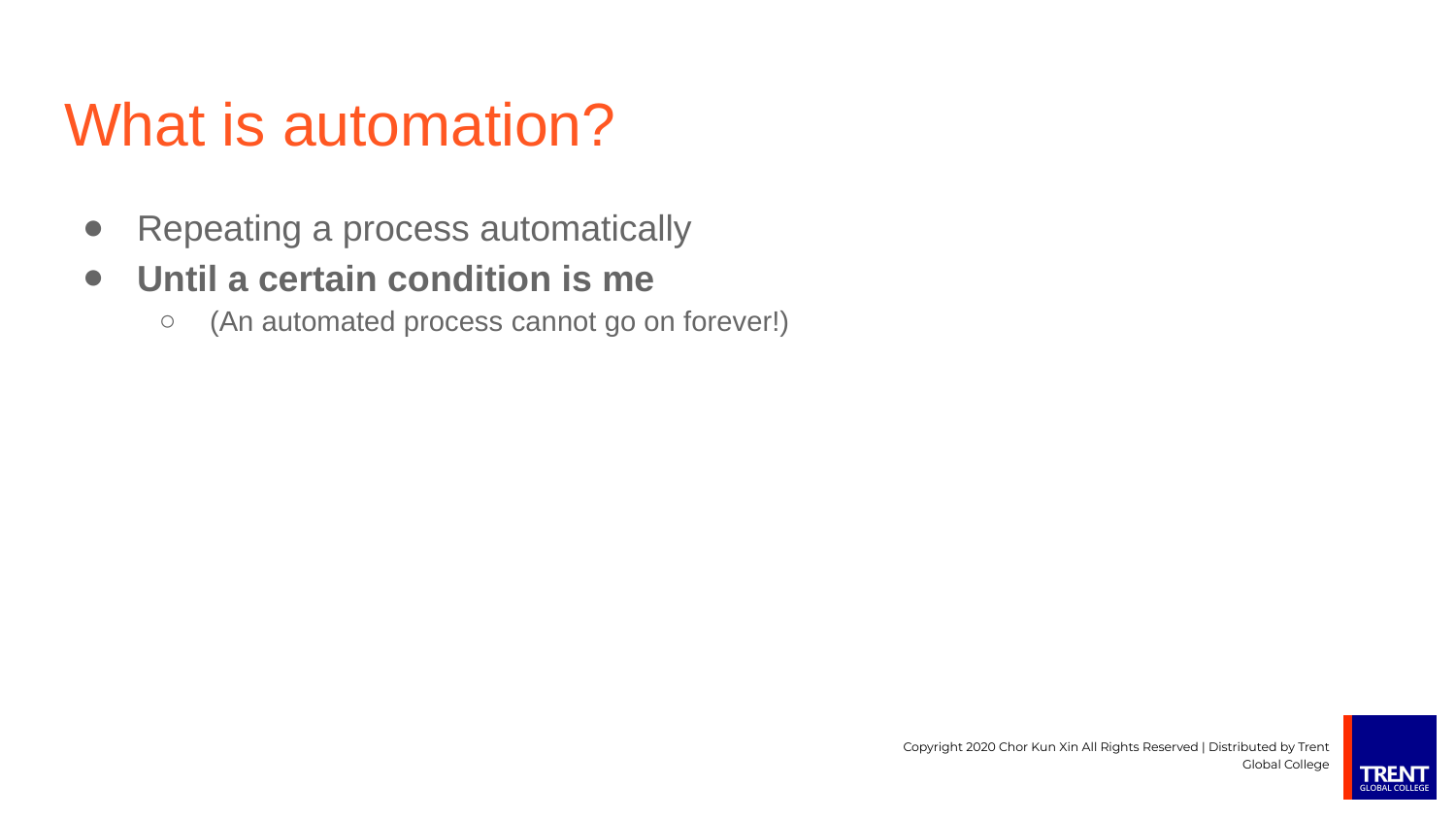

# What is automation?
Repeating a process automatically
Until a certain condition is me
(An automated process cannot go on forever!)